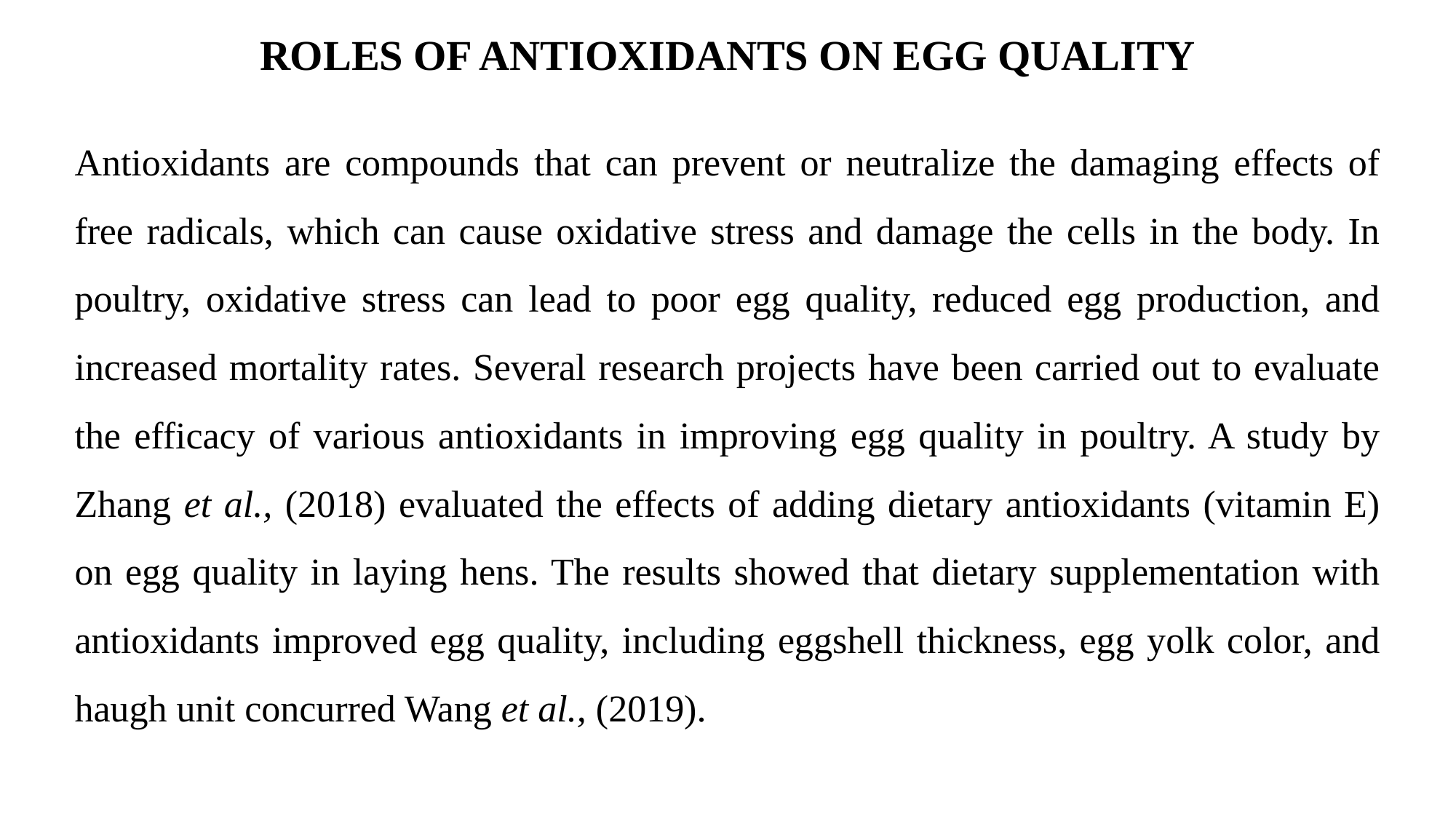

# ROLES OF ANTIOXIDANTS ON EGG QUALITY
Antioxidants are compounds that can prevent or neutralize the damaging effects of free radicals, which can cause oxidative stress and damage the cells in the body. In poultry, oxidative stress can lead to poor egg quality, reduced egg production, and increased mortality rates. Several research projects have been carried out to evaluate the efficacy of various antioxidants in improving egg quality in poultry. A study by Zhang et al., (2018) evaluated the effects of adding dietary antioxidants (vitamin E) on egg quality in laying hens. The results showed that dietary supplementation with antioxidants improved egg quality, including eggshell thickness, egg yolk color, and haugh unit concurred Wang et al., (2019).